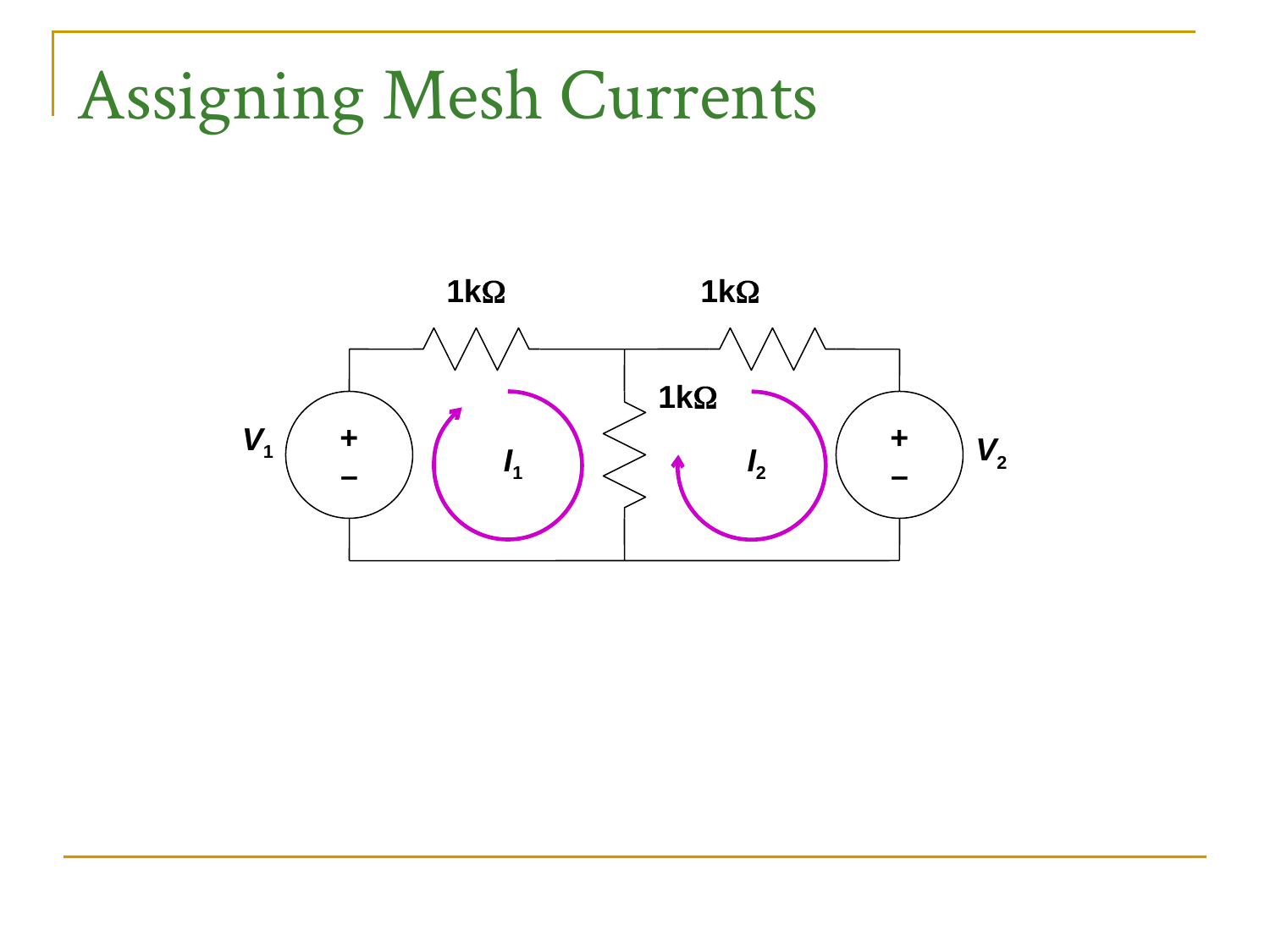

# Assigning Mesh Currents
1kΩ
1kΩ

1kΩ
+
–

+
–

V1
V2
I1

I2